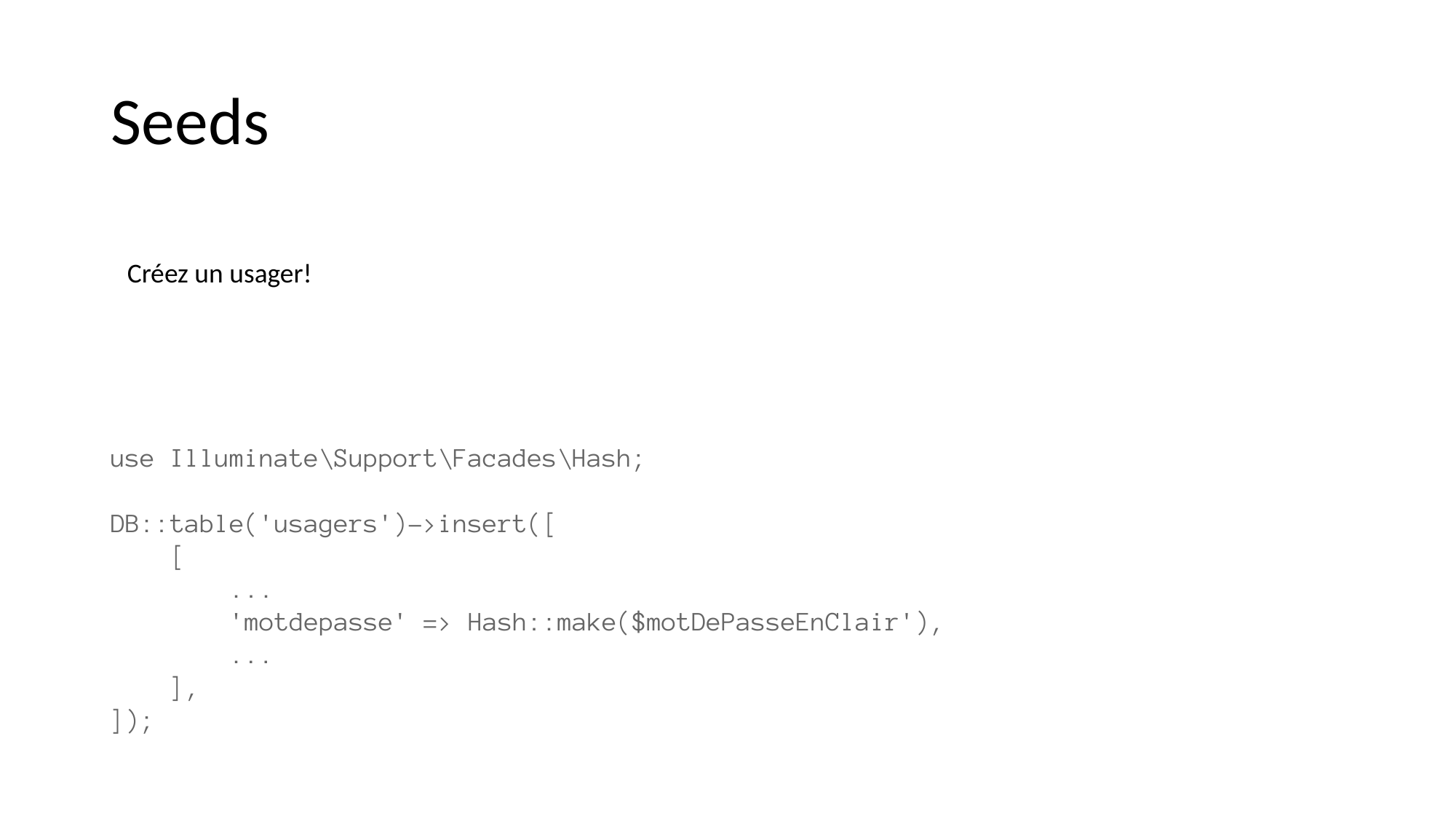

# Seeds
Créez un usager!
use Illuminate\Support\Facades\Hash;

DB::table('usagers')->insert([
    [
        ...
        'motdepasse' => Hash::make($motDePasseEnClair'),
        ...
    ],
]);